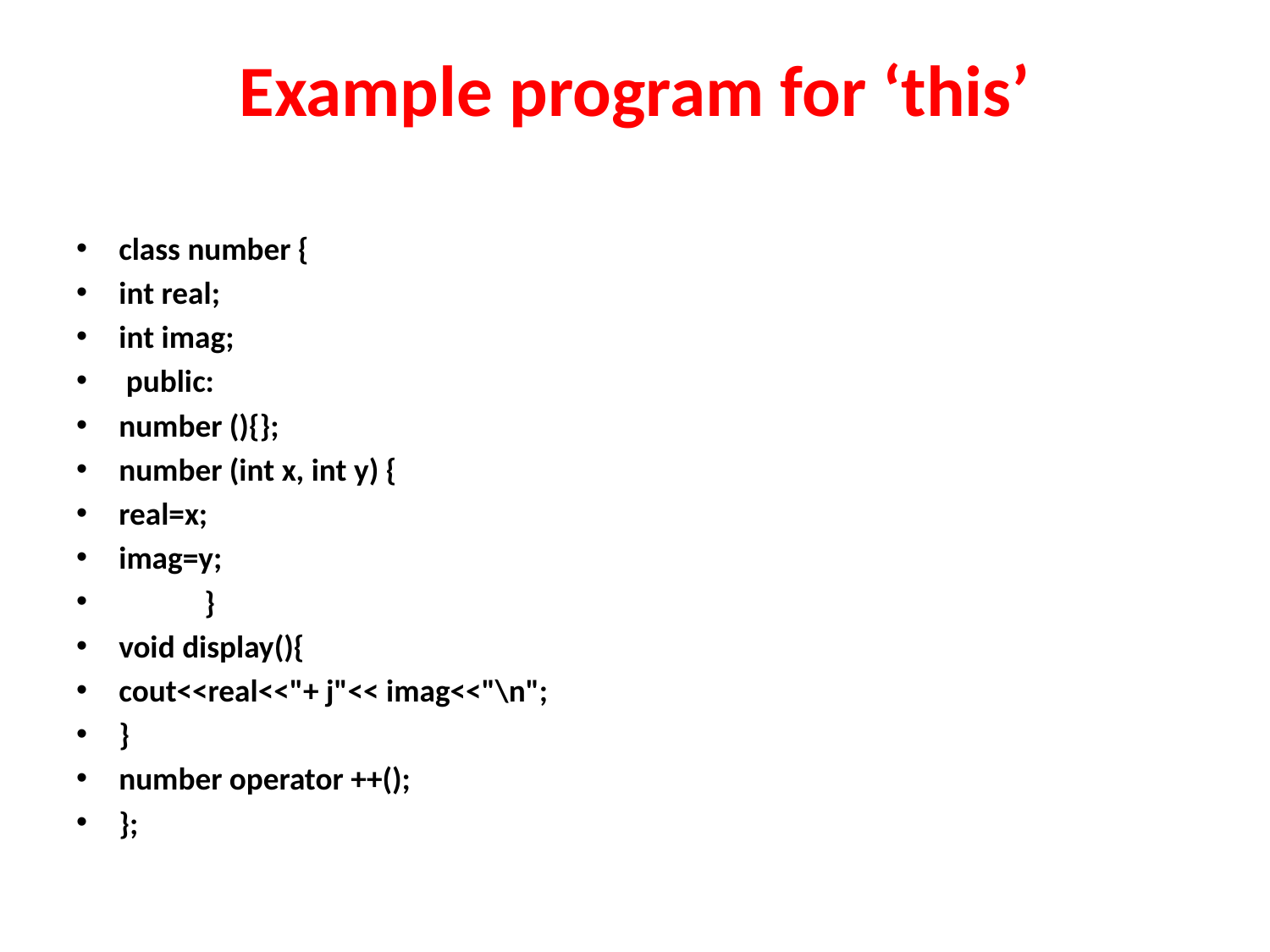

# Example program for ‘this’
class number {
int real;
int imag;
 public:
number (){};
number (int x, int y) {
real=x;
imag=y;
		  }
void display(){
cout<<real<<"+ j"<< imag<<"\n";
}
number operator ++();
};